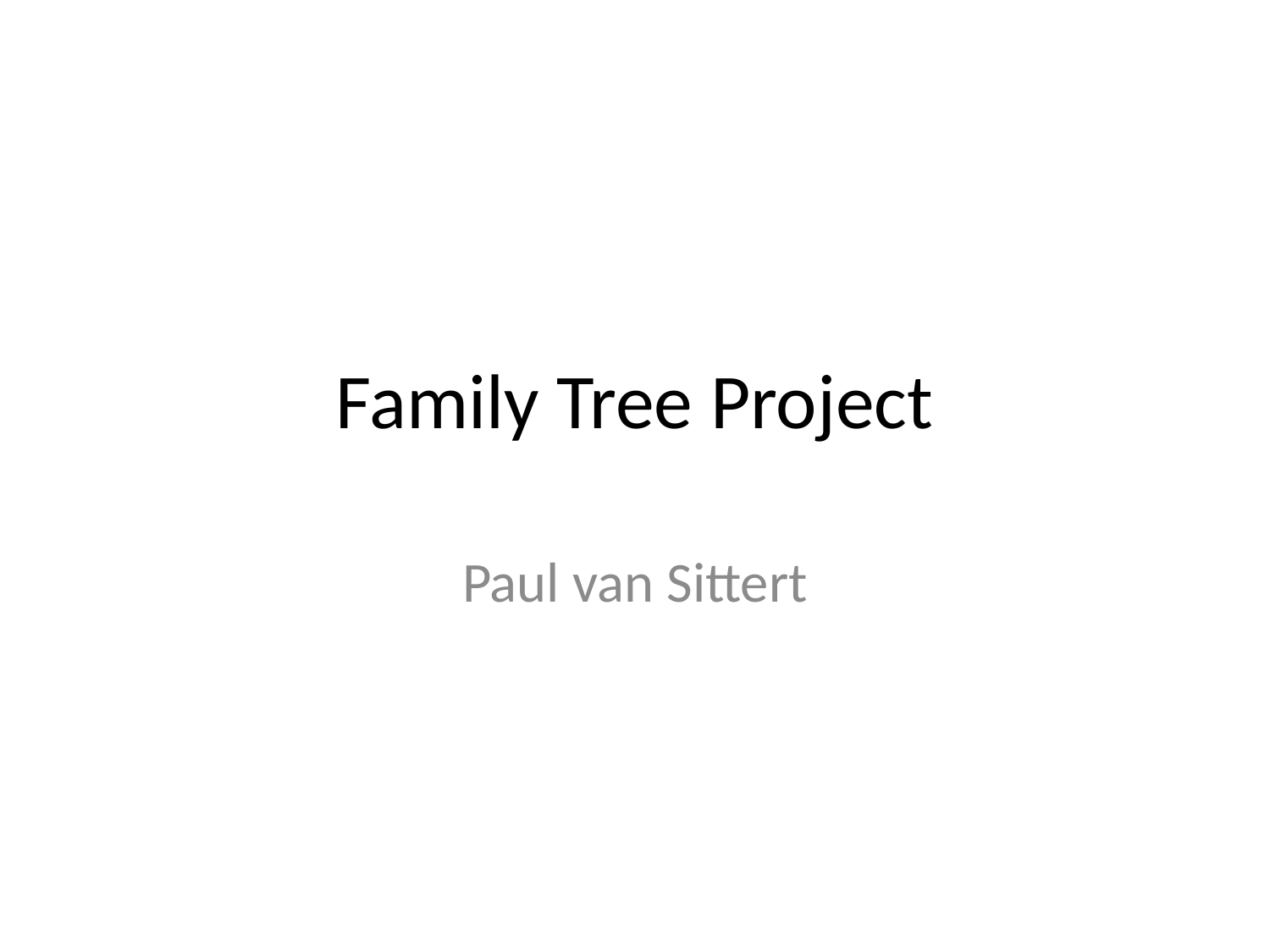

# Family Tree Project
Paul van Sittert